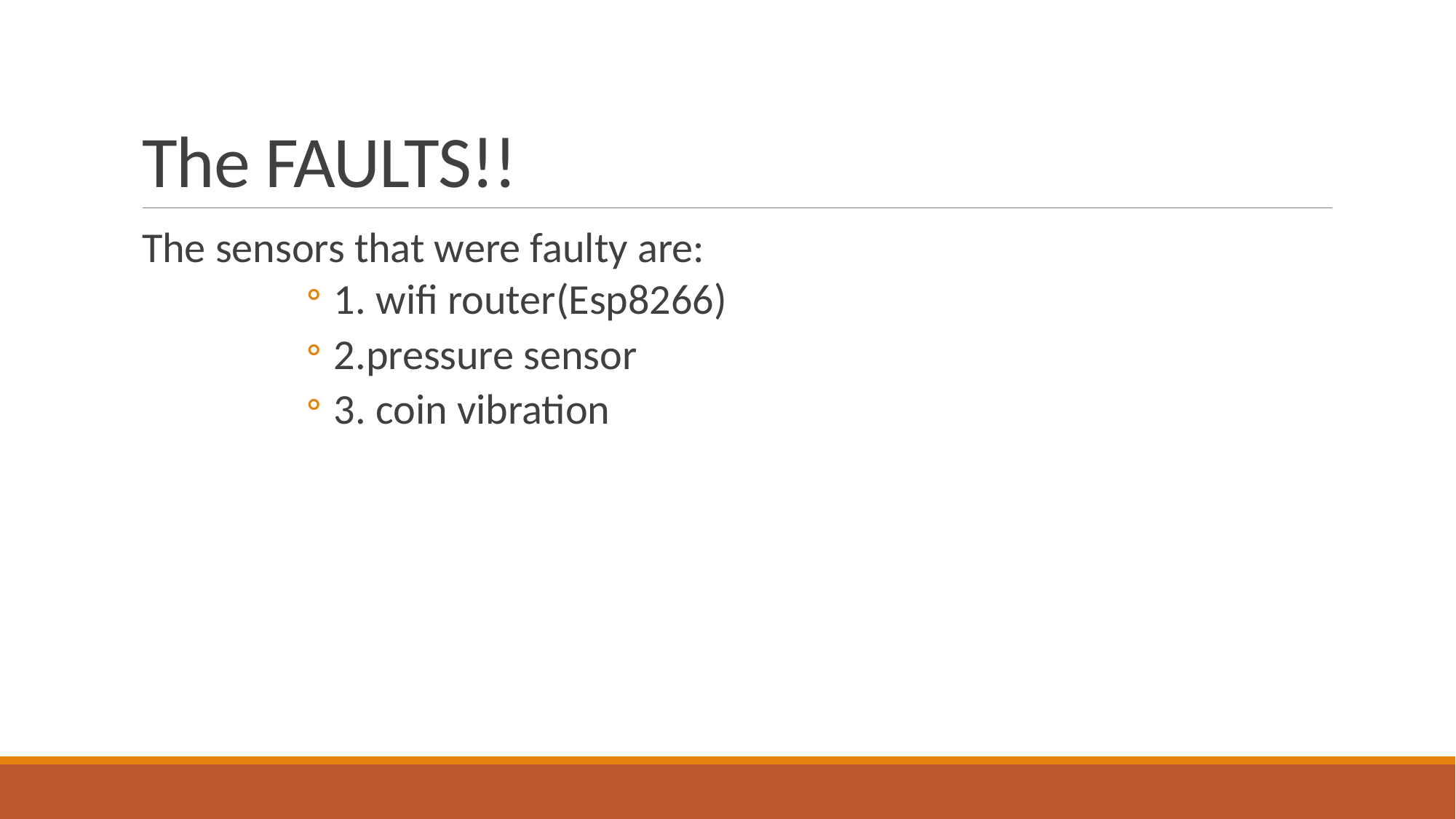

# The FAULTS!!
The sensors that were faulty are:
1. wifi router(Esp8266)
2.pressure sensor
3. coin vibration